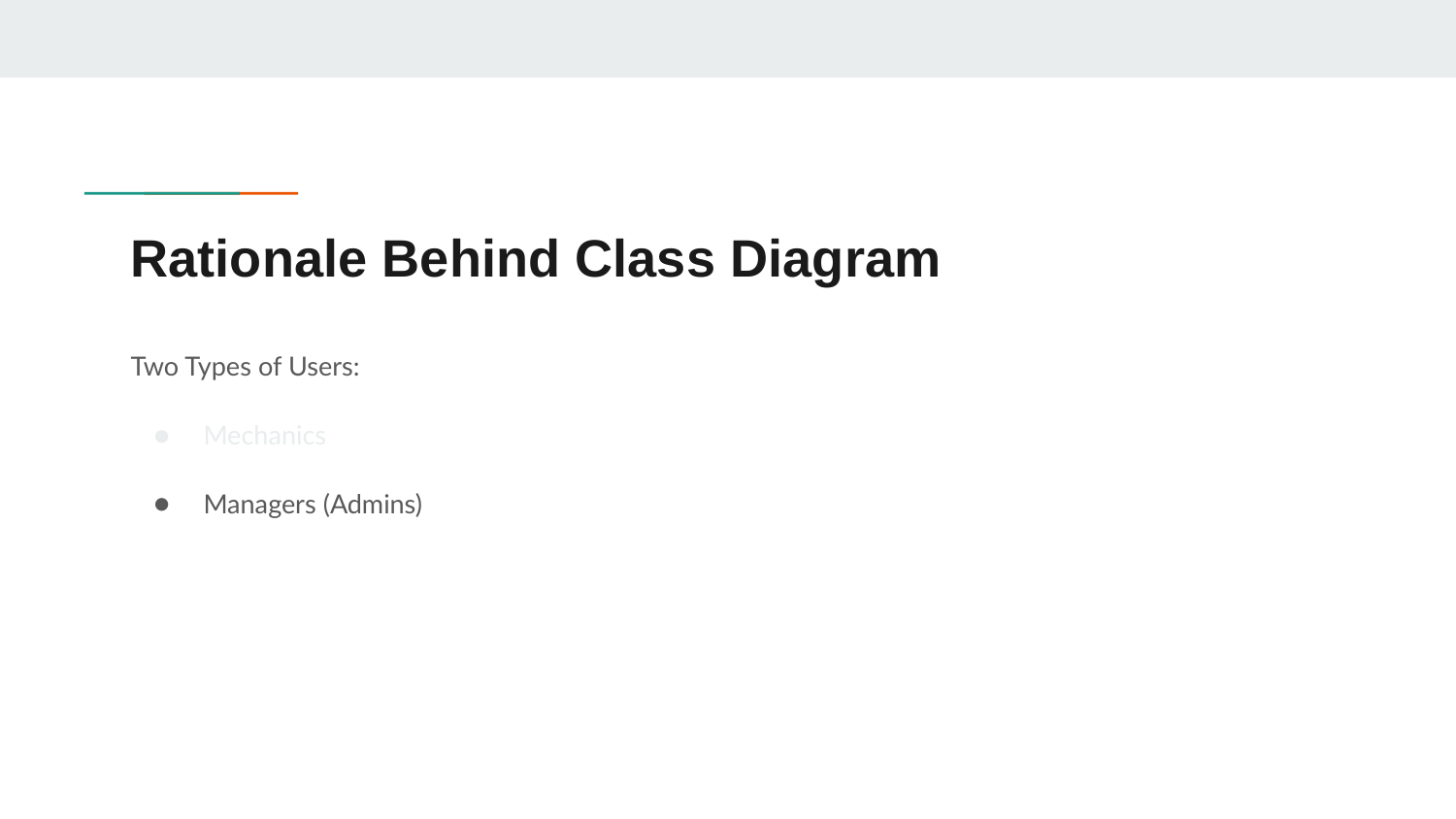

# Rationale Behind Class Diagram
Two Types of Users:
Mechanics
Managers (Admins)